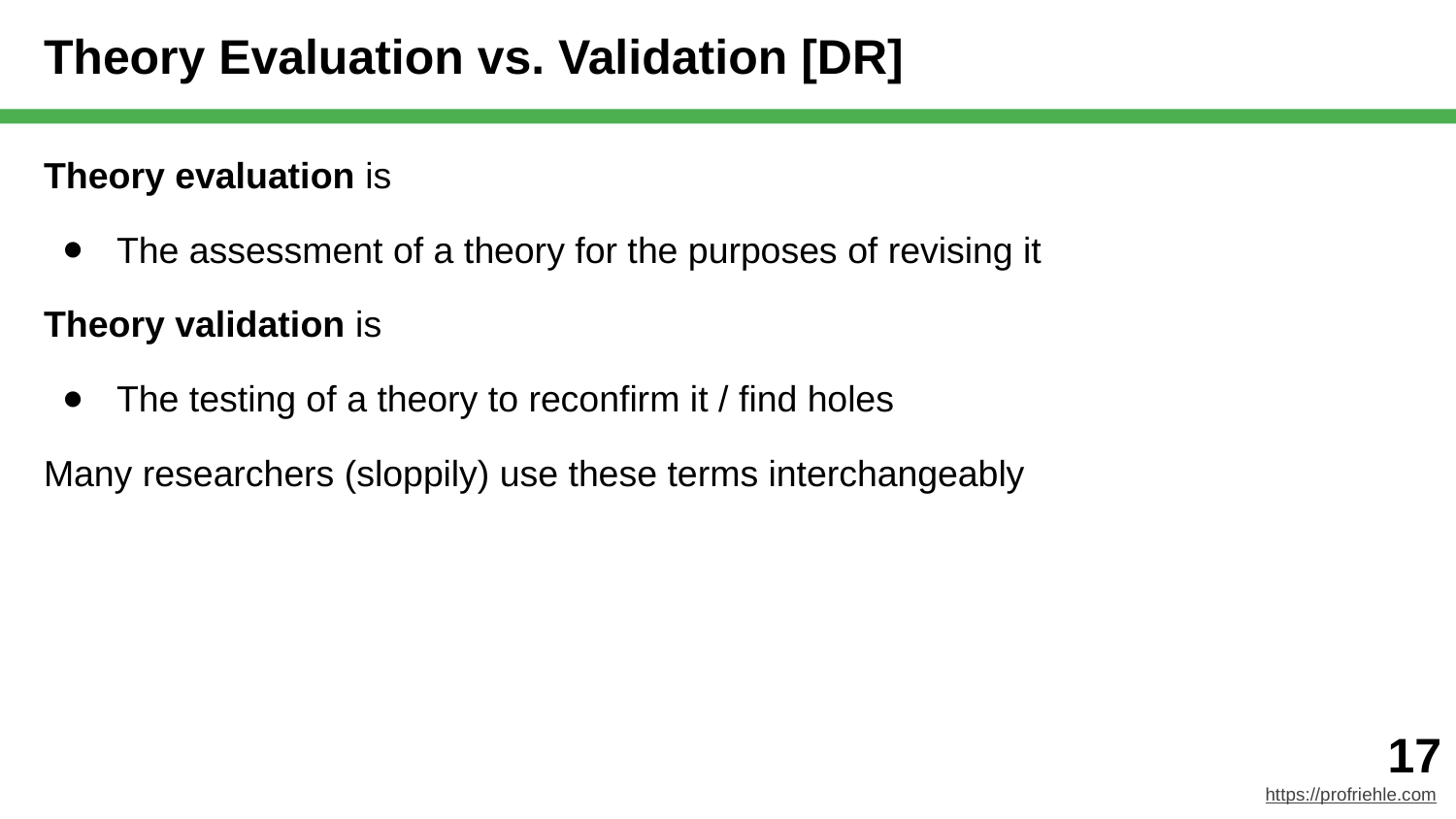

# Theory Evaluation vs. Validation [DR]
Theory evaluation is
The assessment of a theory for the purposes of revising it
Theory validation is
The testing of a theory to reconfirm it / find holes
Many researchers (sloppily) use these terms interchangeably
17
https://profriehle.com